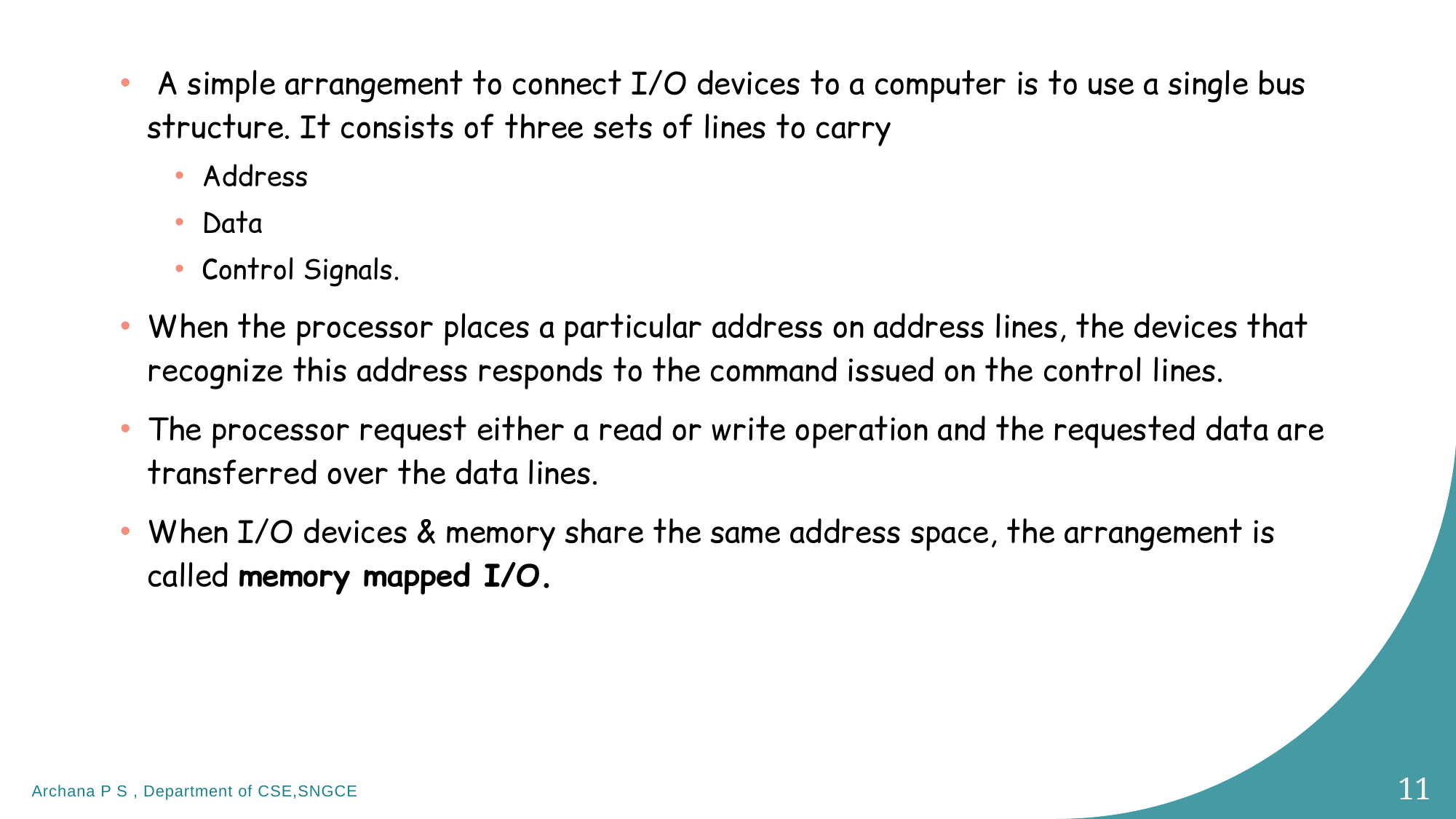

A simple arrangement to connect I/O devices to a computer is to use a single bus structure. It consists of three sets of lines to carry
Address
Data
Control Signals.
When the processor places a particular address on address lines, the devices that recognize this address responds to the command issued on the control lines.
The processor request either a read or write operation and the requested data are transferred over the data lines.
When I/O devices & memory share the same address space, the arrangement is called memory mapped I/O.
11
Archana P S , Department of CSE,SNGCE